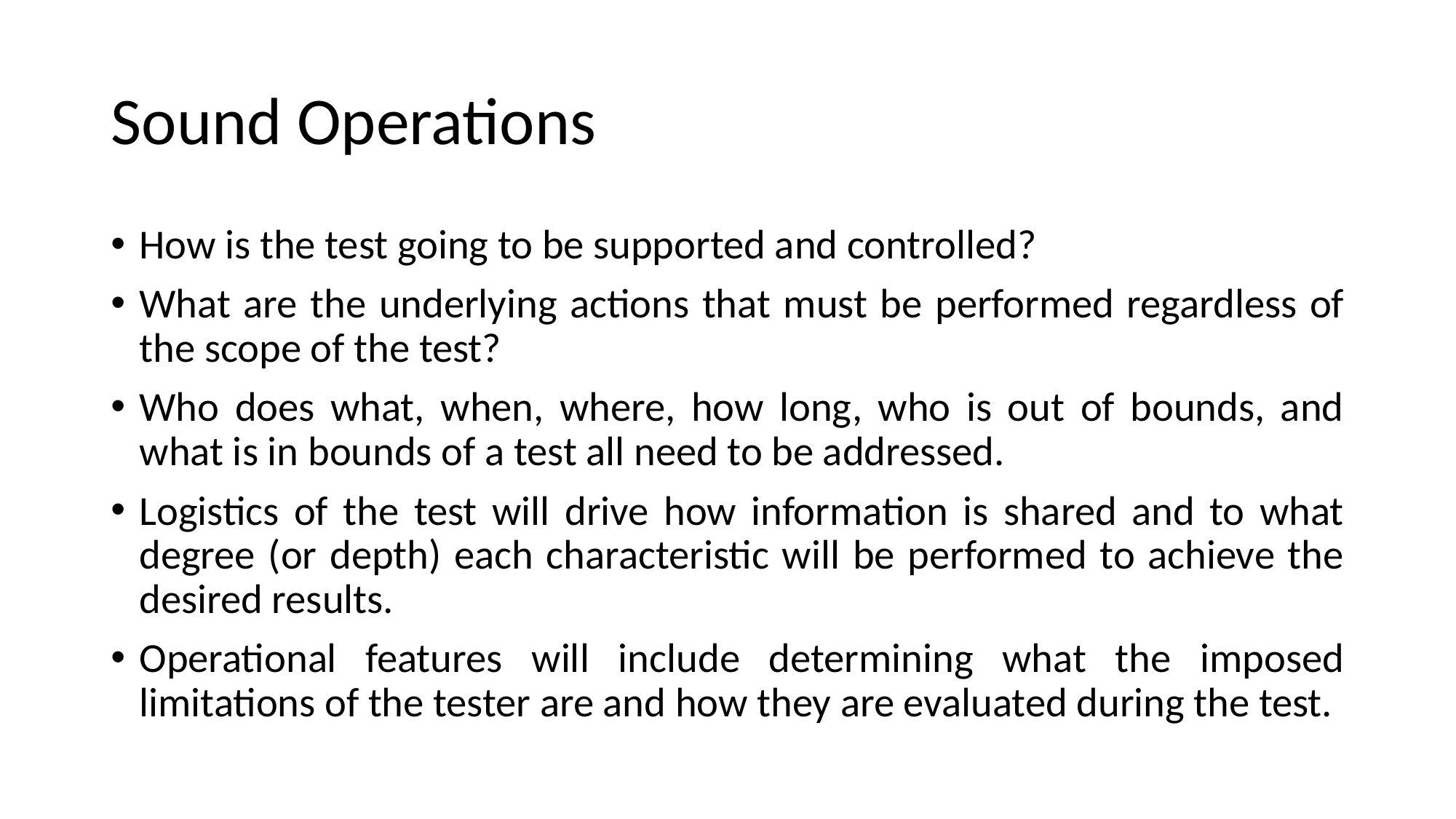

# Sound Operations
How is the test going to be supported and controlled?
What are the underlying actions that must be performed regardless of the scope of the test?
Who does what, when, where, how long, who is out of bounds, and what is in bounds of a test all need to be addressed.
Logistics of the test will drive how information is shared and to what degree (or depth) each characteristic will be performed to achieve the desired results.
Operational features will include determining what the imposed limitations of the tester are and how they are evaluated during the test.